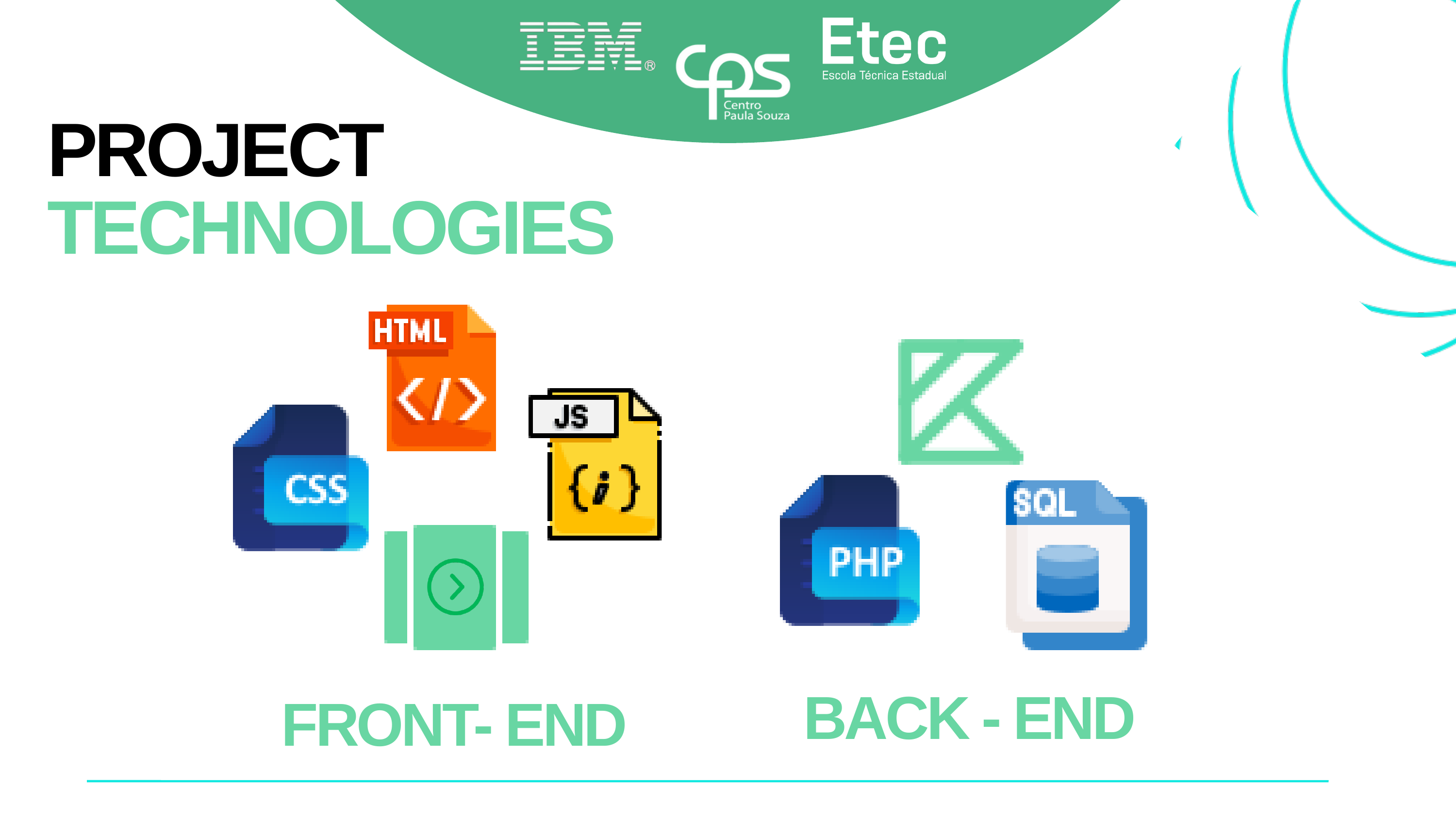

PROJECT
TECHNOLOGIES

BACK - END
FRONT- END